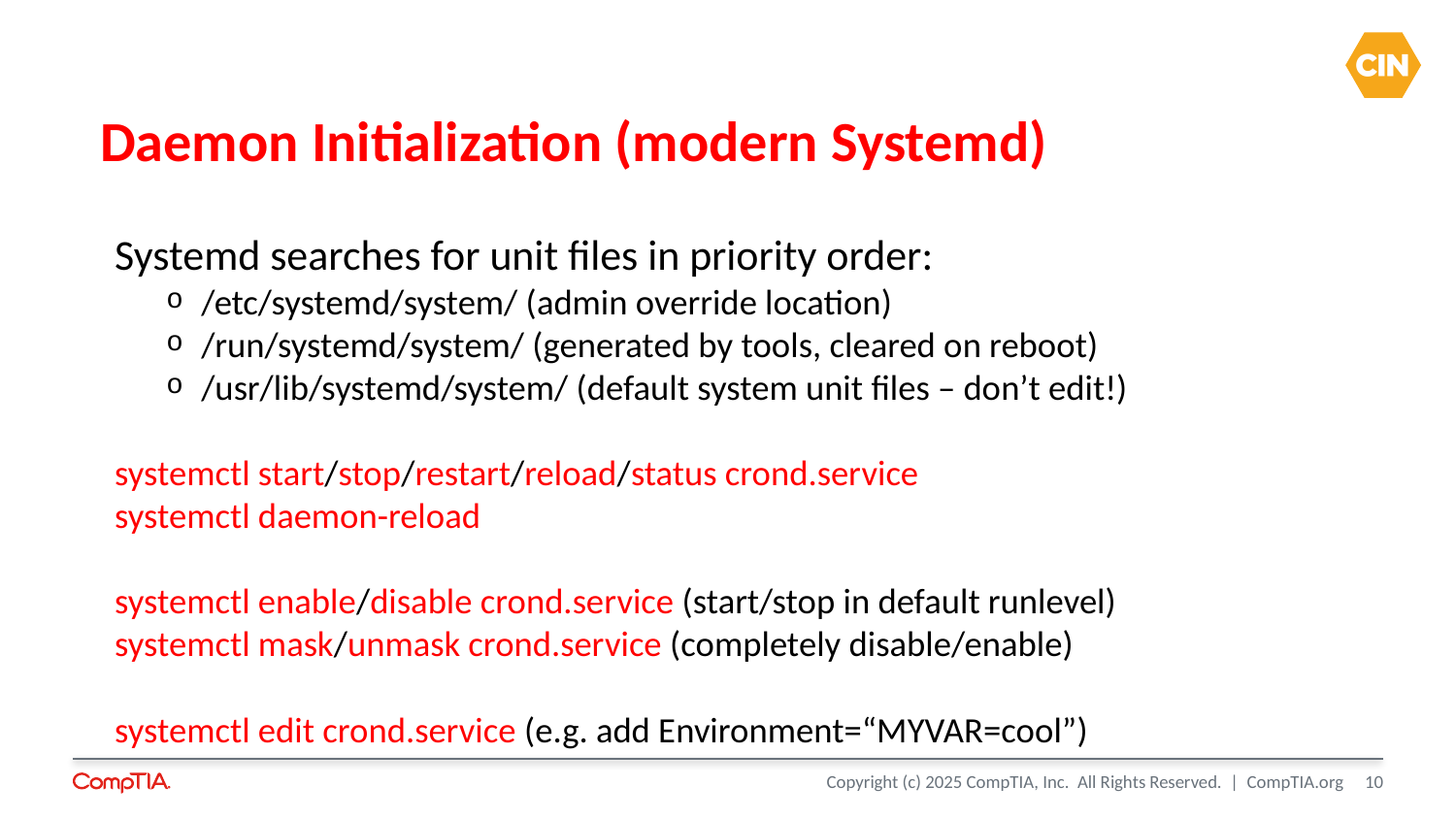

# Daemon Initialization (modern Systemd)
Systemd searches for unit files in priority order:
/etc/systemd/system/ (admin override location)
/run/systemd/system/ (generated by tools, cleared on reboot)
/usr/lib/systemd/system/ (default system unit files – don’t edit!)

systemctl start/stop/restart/reload/status crond.service
systemctl daemon-reload
systemctl enable/disable crond.service (start/stop in default runlevel)
systemctl mask/unmask crond.service (completely disable/enable)

systemctl edit crond.service (e.g. add Environment=“MYVAR=cool”)
10